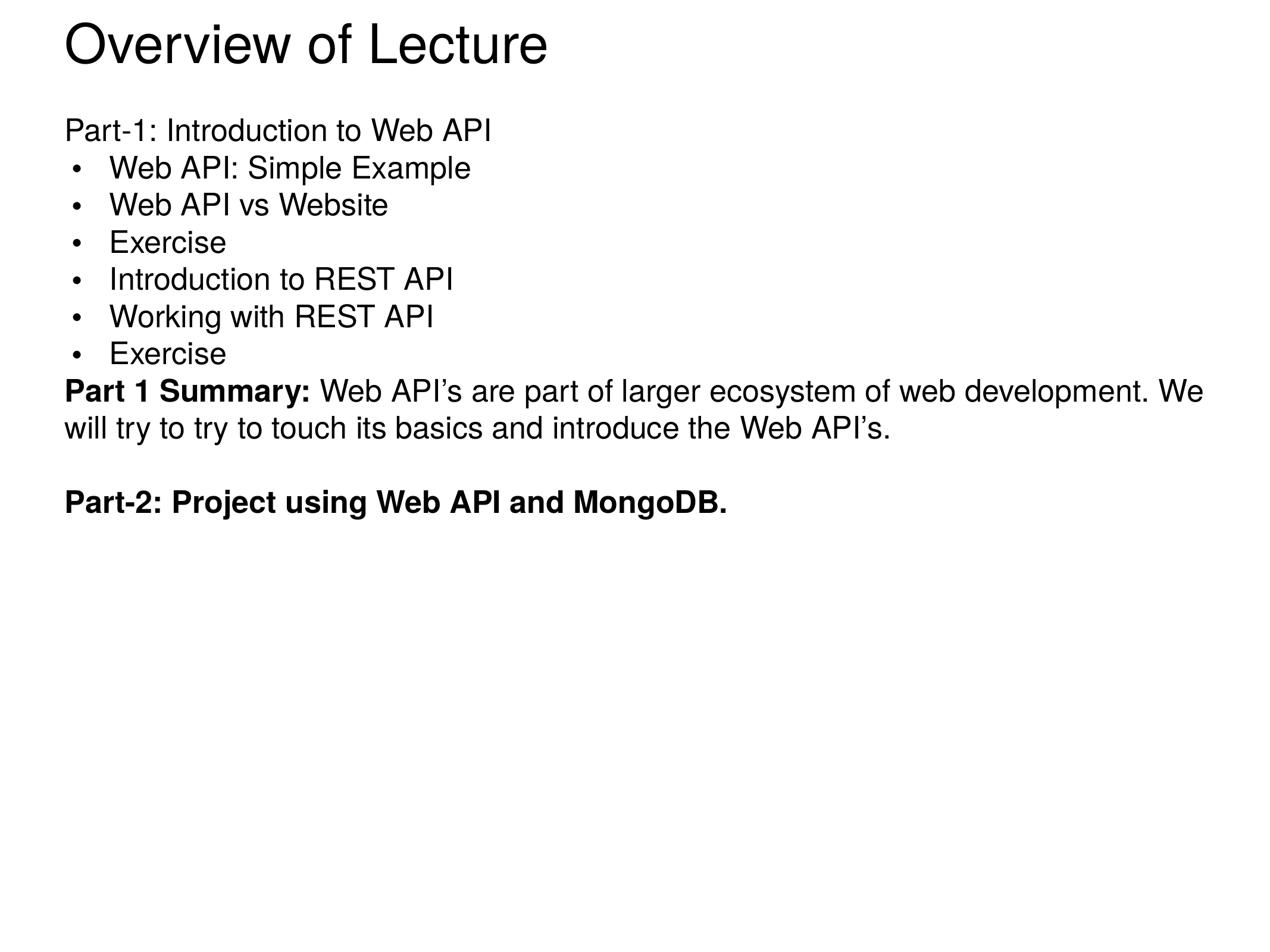

# Overview of Lecture
Part-1: Introduction to Web API
Web API: Simple Example
Web API vs Website
Exercise
Introduction to REST API
Working with REST API
Exercise
Part 1 Summary: Web API’s are part of larger ecosystem of web development. We will try to try to touch its basics and introduce the Web API’s.

Part-2: Project using Web API and MongoDB.